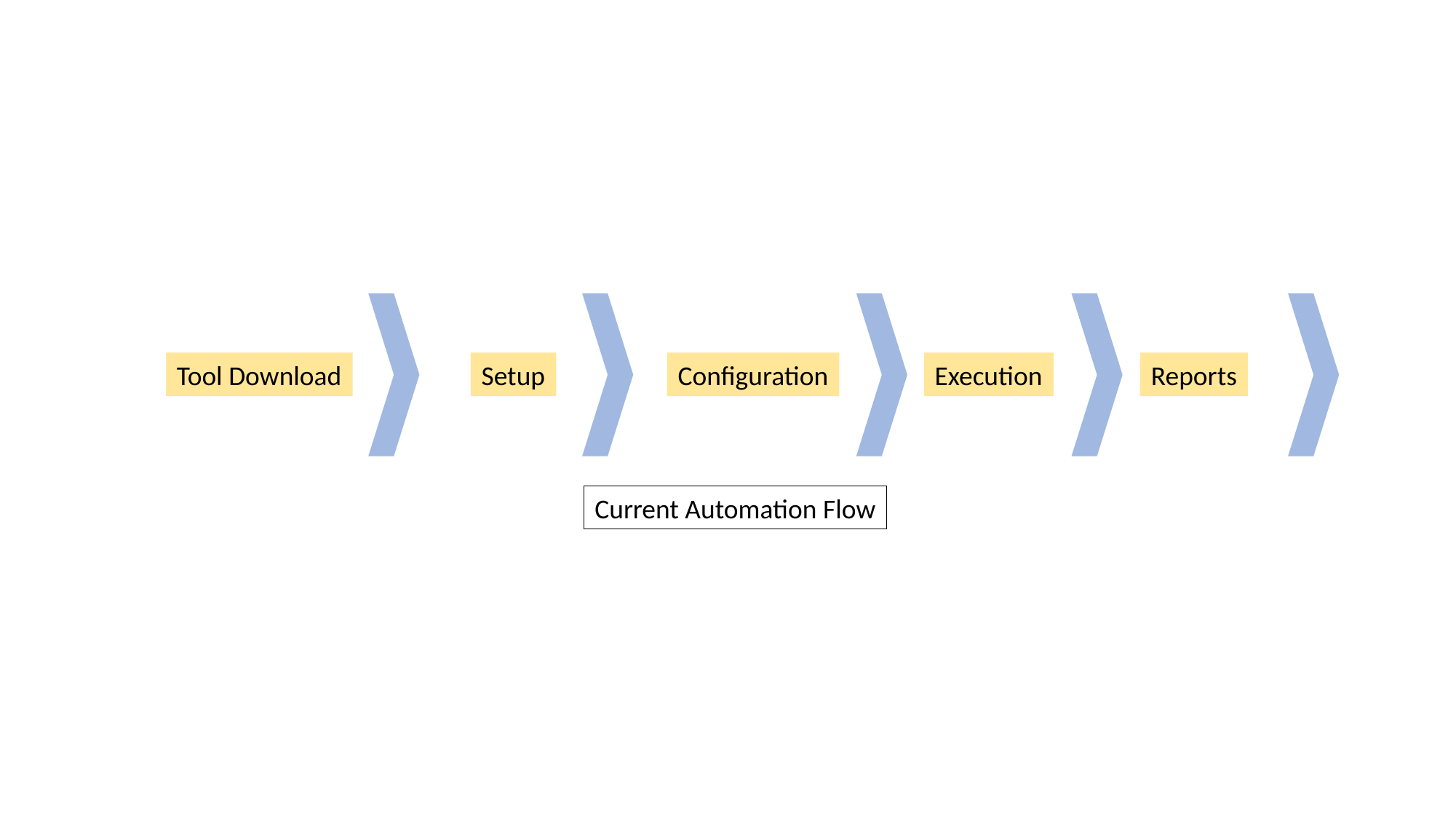

Setup
Configuration
Execution
Reports
Tool Download
Current Automation Flow